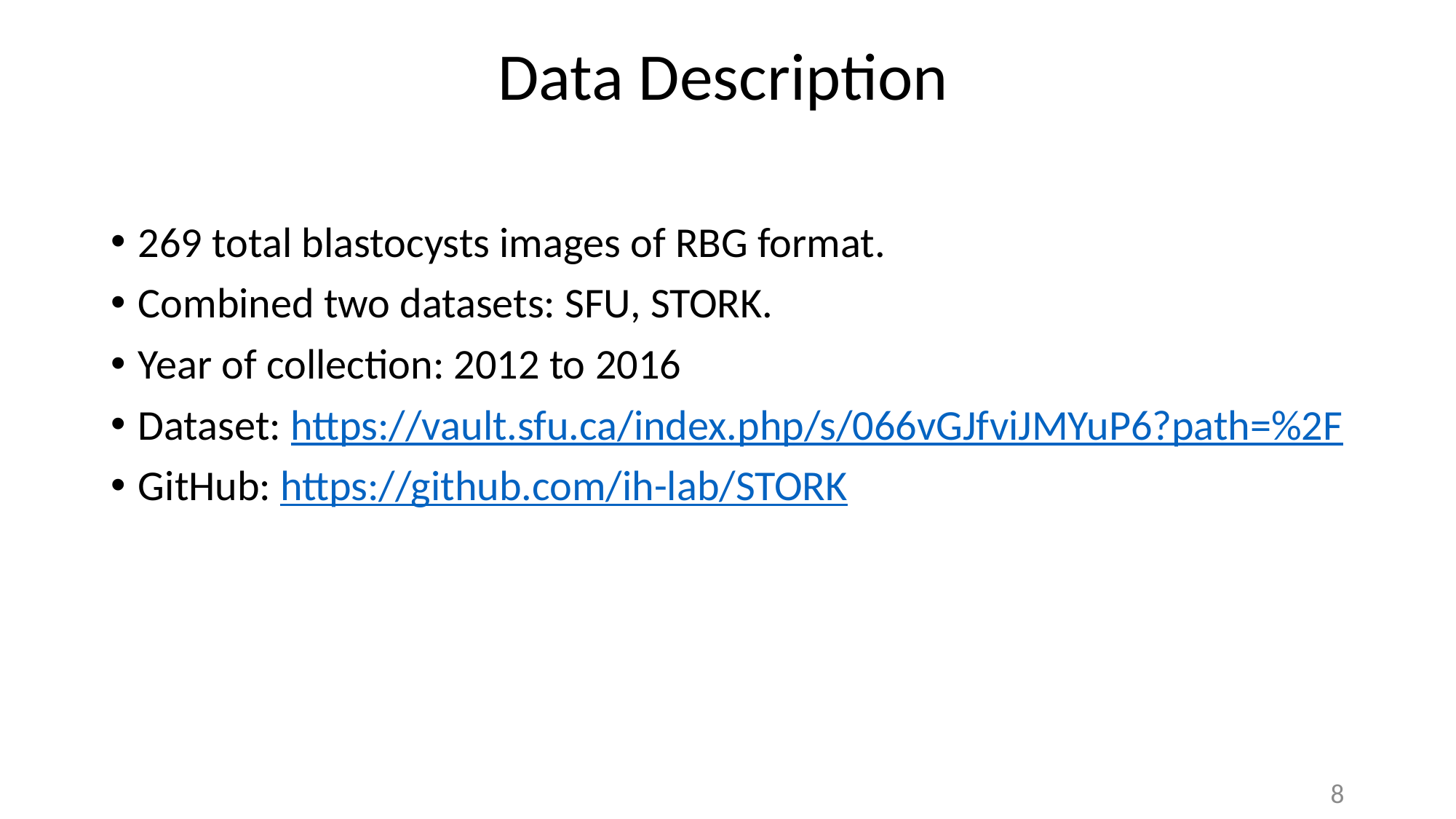

Data Description
269 total blastocysts images of RBG format.
Combined two datasets: SFU, STORK.
Year of collection: 2012 to 2016
Dataset: https://vault.sfu.ca/index.php/s/066vGJfviJMYuP6?path=%2F
GitHub: https://github.com/ih-lab/STORK
8